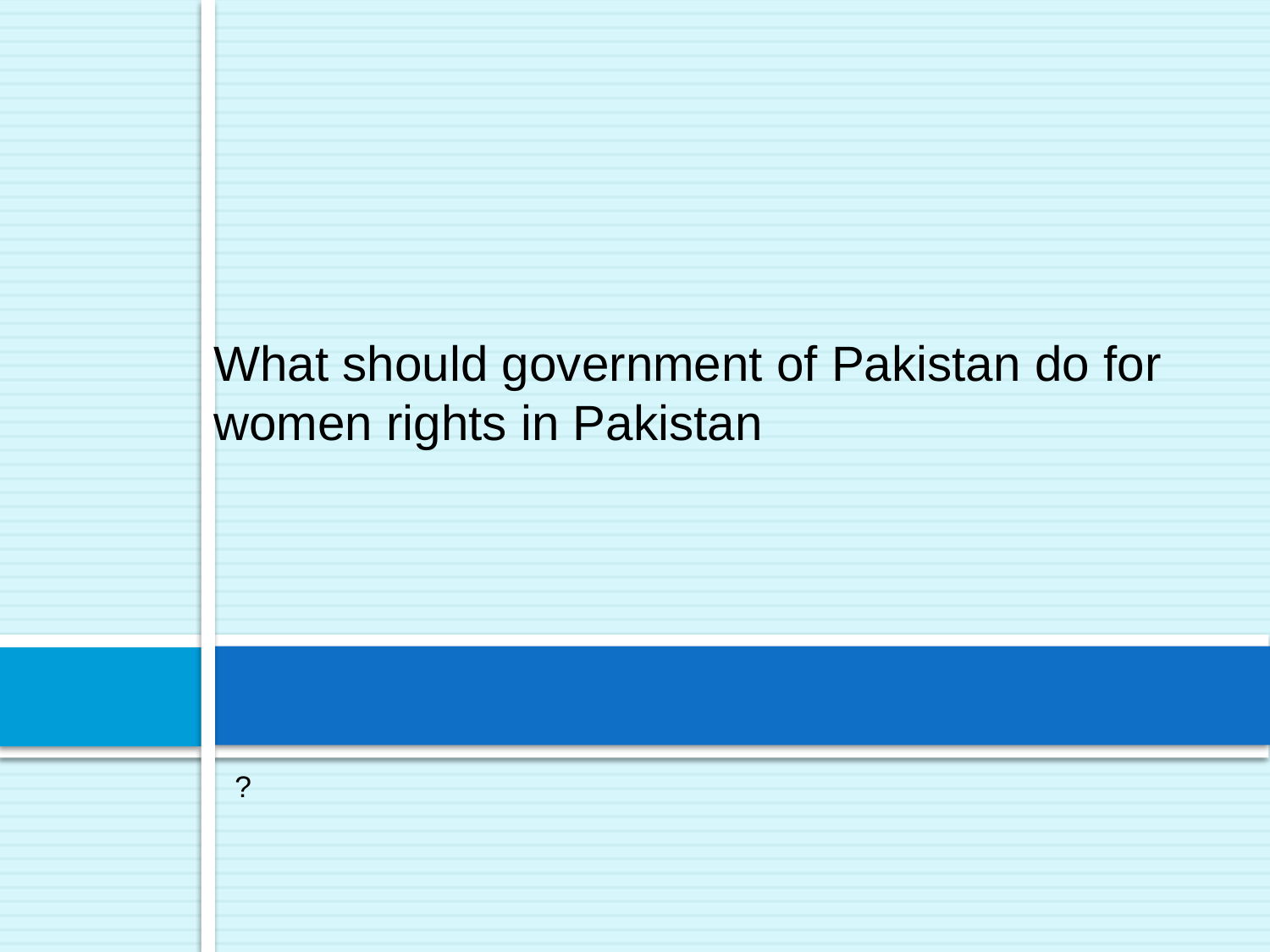

# What should government of Pakistan do for women rights in Pakistan
?